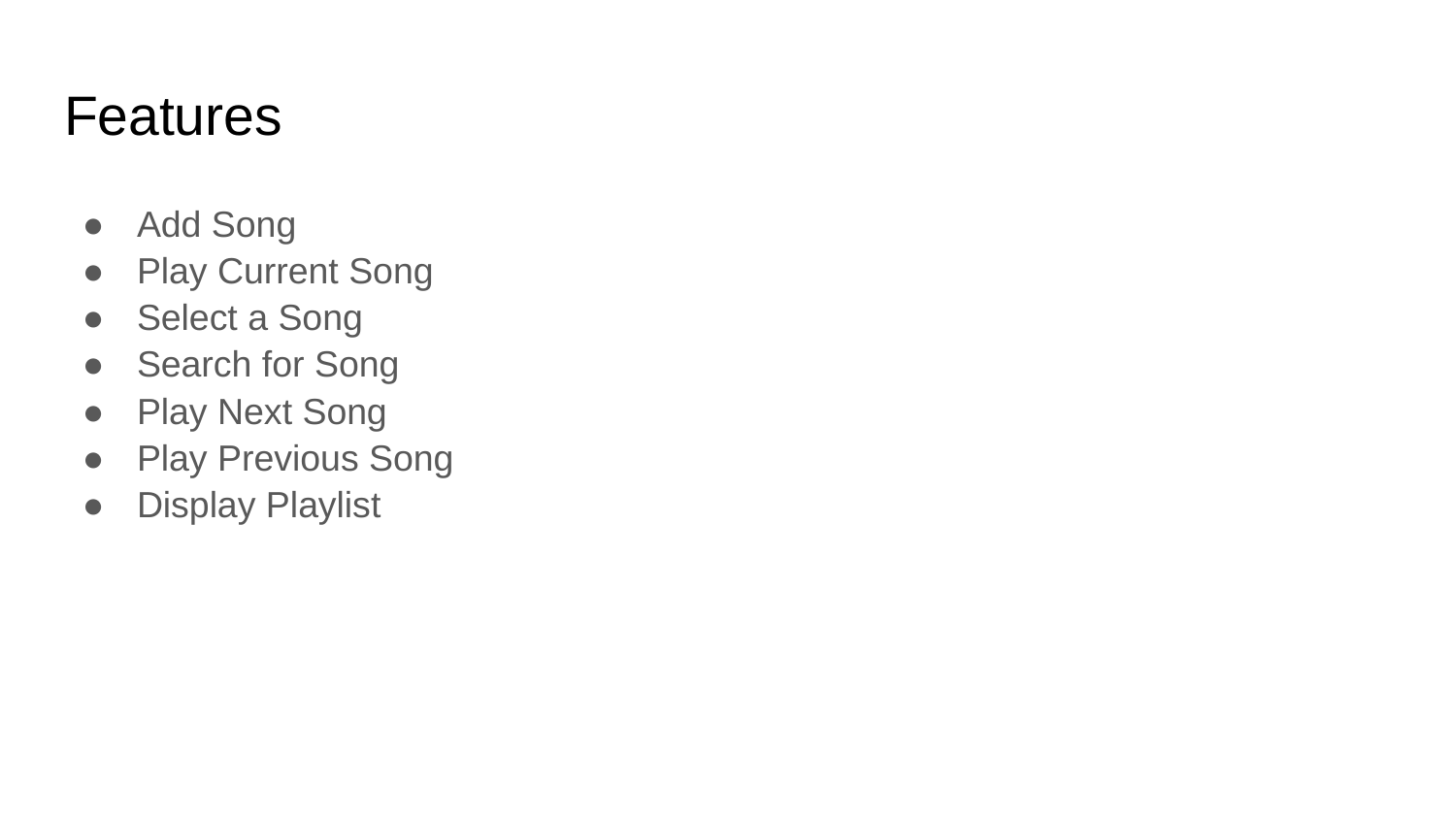

# Features
Add Song
Play Current Song
Select a Song
Search for Song
Play Next Song
Play Previous Song
Display Playlist